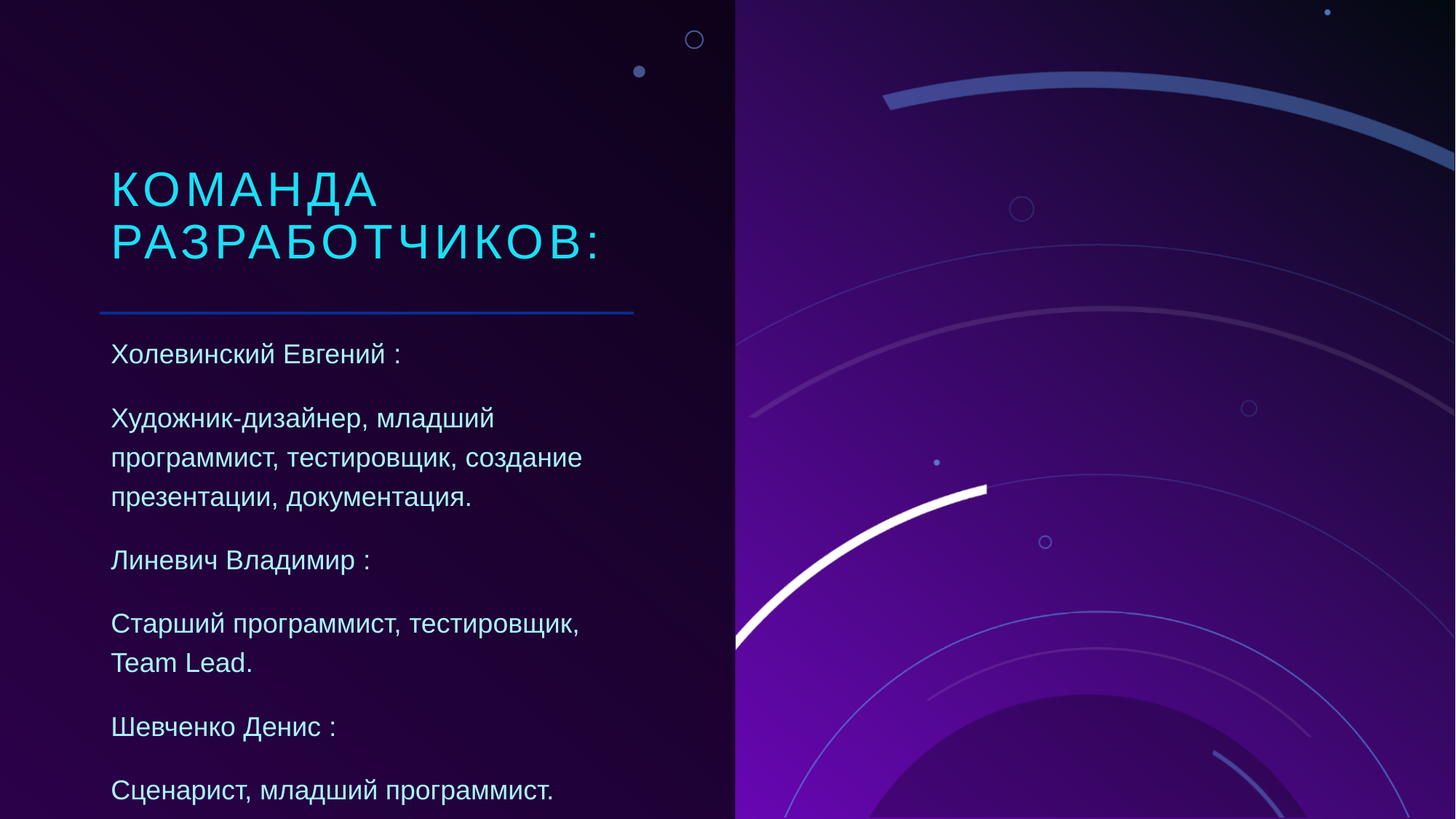

# Команда разработчиков:
Холевинский Евгений :
Художник-дизайнер, младший программист, тестировщик, создание презентации, документация.
Линевич Владимир :
Старший программист, тестировщик, Team Lead.
Шевченко Денис :
Сценарист, младший программист.